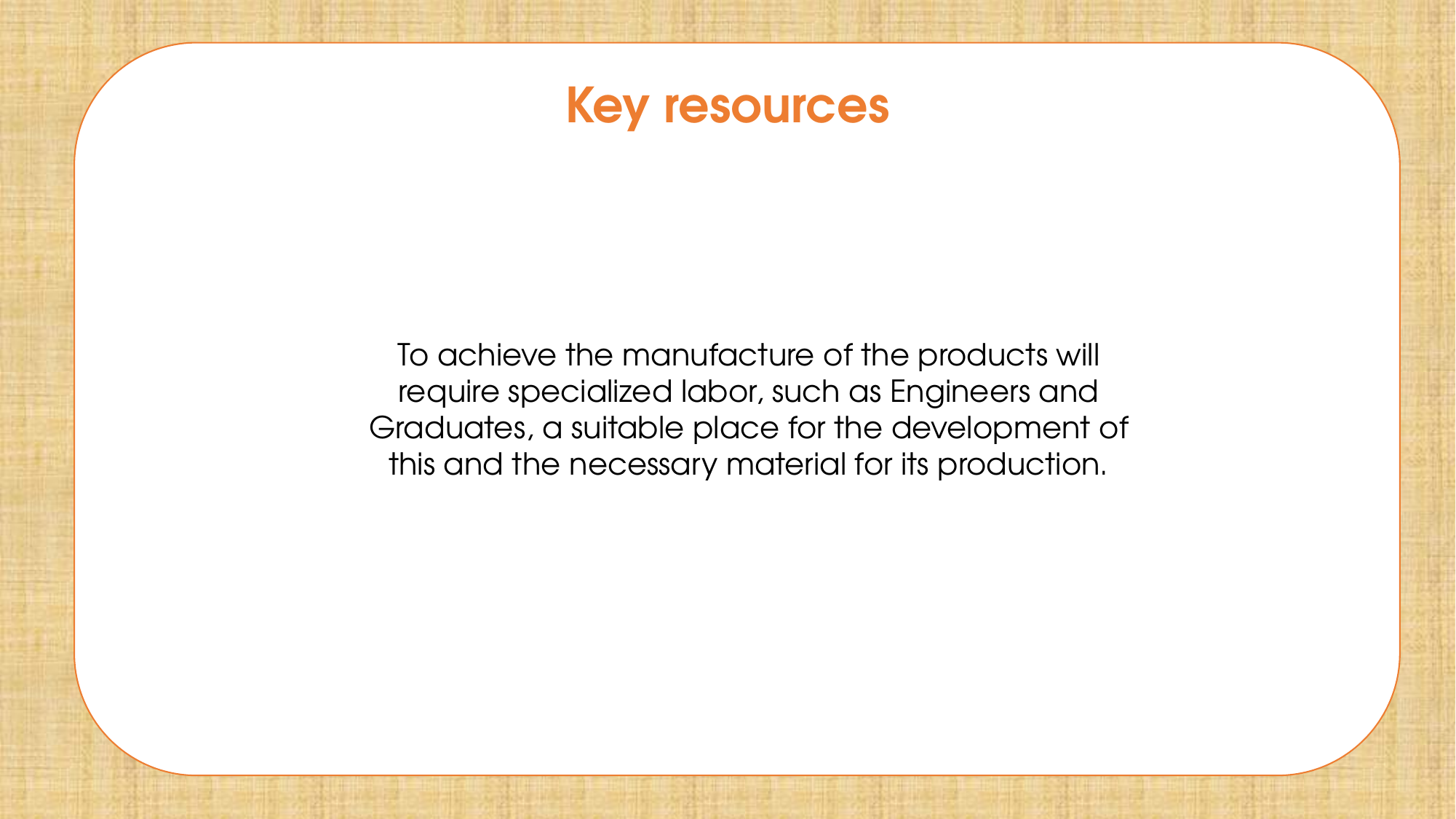

Key resources
To achieve the manufacture of the products will require specialized labor, such as Engineers and Graduates, a suitable place for the development of this and the necessary material for its production.